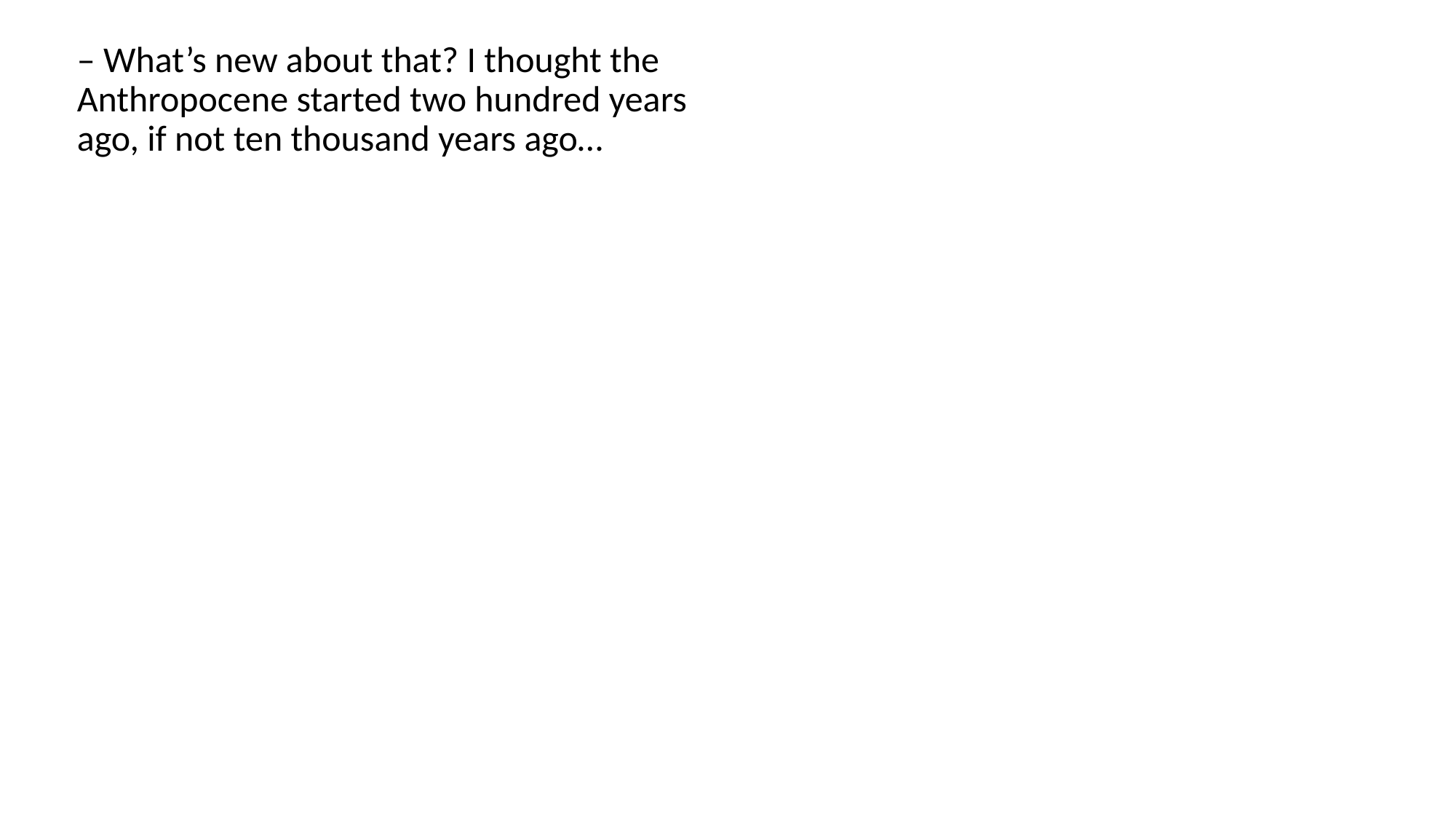

– What’s new about that? I thought the Anthropocene started two hundred years ago, if not ten thousand years ago…